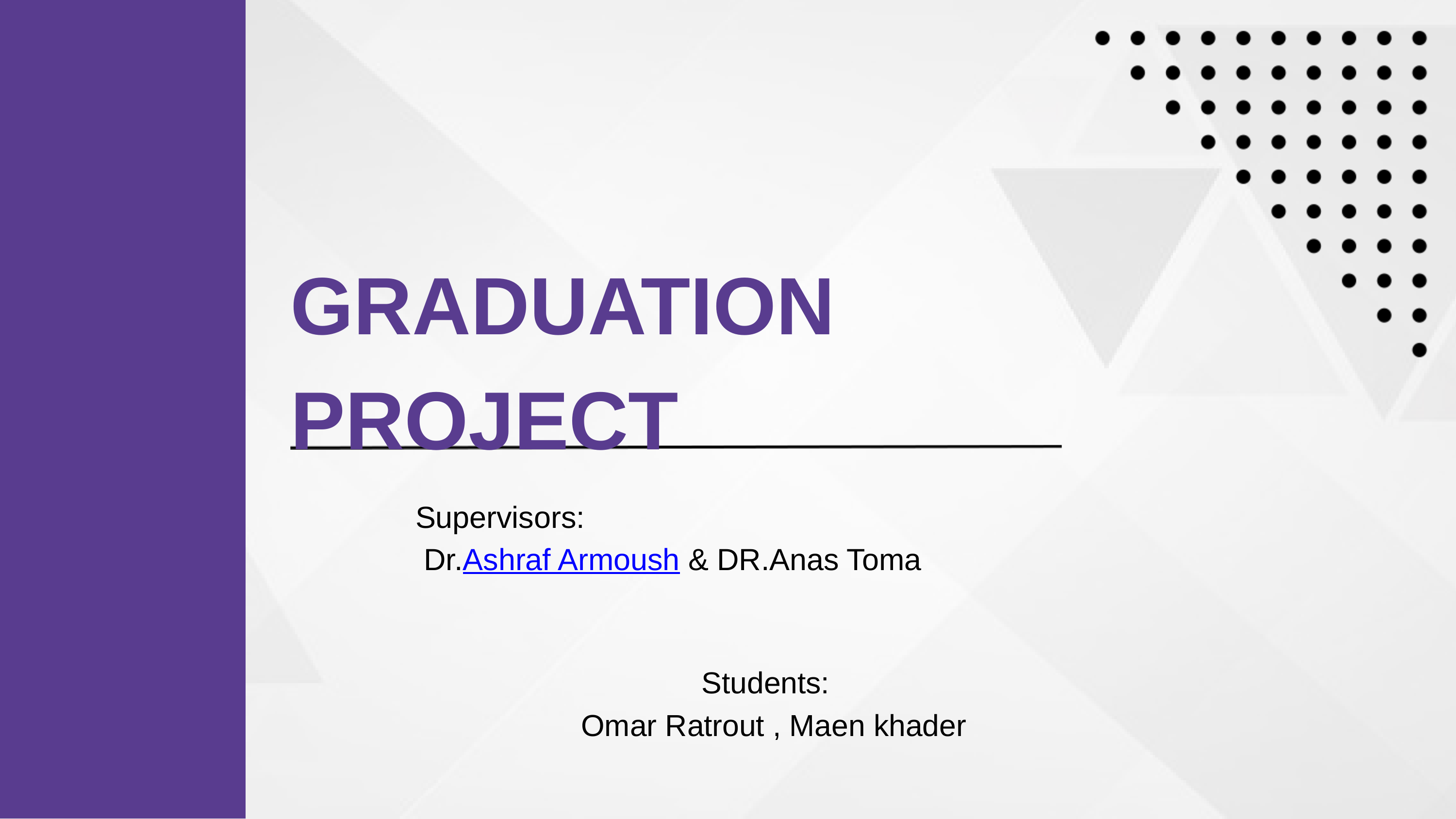

GRADUATION
PROJECT

Supervisors:
 Dr.Ashraf Armoush & DR.Anas Toma

Students:
Omar Ratrout , Maen khader